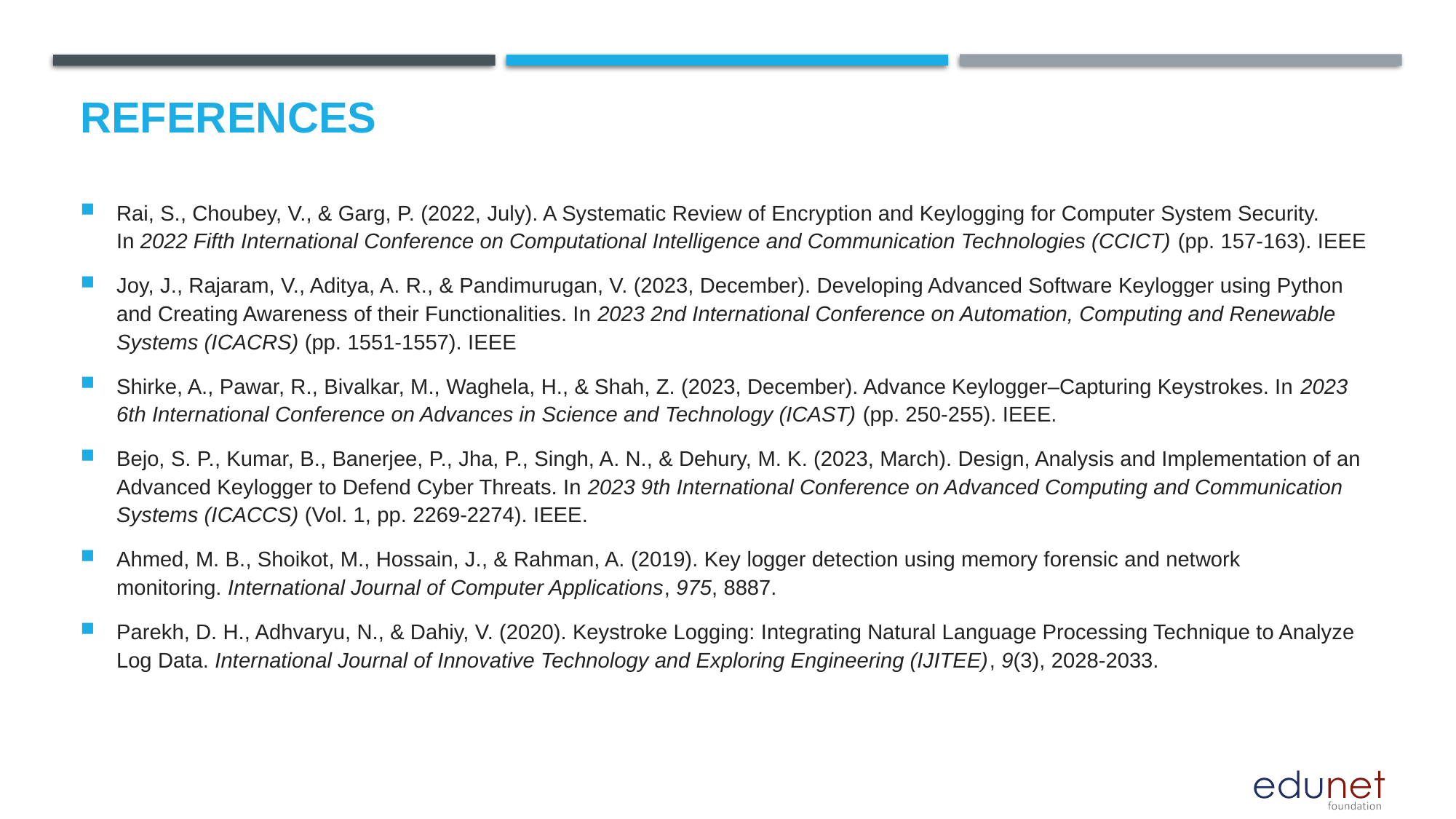

References
Rai, S., Choubey, V., & Garg, P. (2022, July). A Systematic Review of Encryption and Keylogging for Computer System Security. In 2022 Fifth International Conference on Computational Intelligence and Communication Technologies (CCICT) (pp. 157-163). IEEE
Joy, J., Rajaram, V., Aditya, A. R., & Pandimurugan, V. (2023, December). Developing Advanced Software Keylogger using Python and Creating Awareness of their Functionalities. In 2023 2nd International Conference on Automation, Computing and Renewable Systems (ICACRS) (pp. 1551-1557). IEEE
Shirke, A., Pawar, R., Bivalkar, M., Waghela, H., & Shah, Z. (2023, December). Advance Keylogger–Capturing Keystrokes. In 2023 6th International Conference on Advances in Science and Technology (ICAST) (pp. 250-255). IEEE.
Bejo, S. P., Kumar, B., Banerjee, P., Jha, P., Singh, A. N., & Dehury, M. K. (2023, March). Design, Analysis and Implementation of an Advanced Keylogger to Defend Cyber Threats. In 2023 9th International Conference on Advanced Computing and Communication Systems (ICACCS) (Vol. 1, pp. 2269-2274). IEEE.
Ahmed, M. B., Shoikot, M., Hossain, J., & Rahman, A. (2019). Key logger detection using memory forensic and network monitoring. International Journal of Computer Applications, 975, 8887.
Parekh, D. H., Adhvaryu, N., & Dahiy, V. (2020). Keystroke Logging: Integrating Natural Language Processing Technique to Analyze Log Data. International Journal of Innovative Technology and Exploring Engineering (IJITEE), 9(3), 2028-2033.